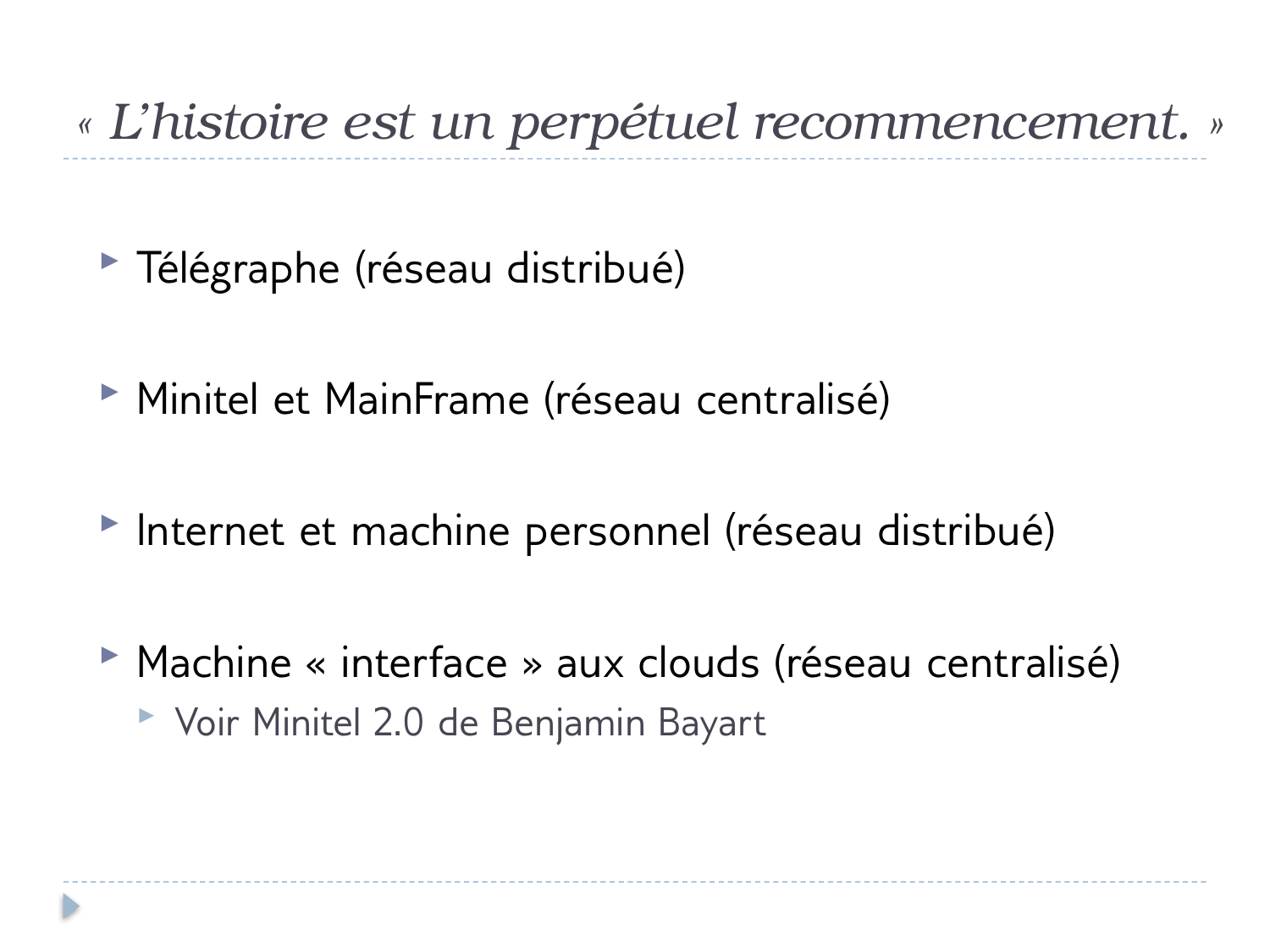

# « L’histoire est un perpétuel recommencement. »

Télégraphe (réseau distribué)

Minitel et MainFrame (réseau centralisé)

Internet et machine personnel (réseau distribué)

Machine « interface » aux clouds (réseau centralisé)
Voir Minitel 2.0 de Benjamin Bayart